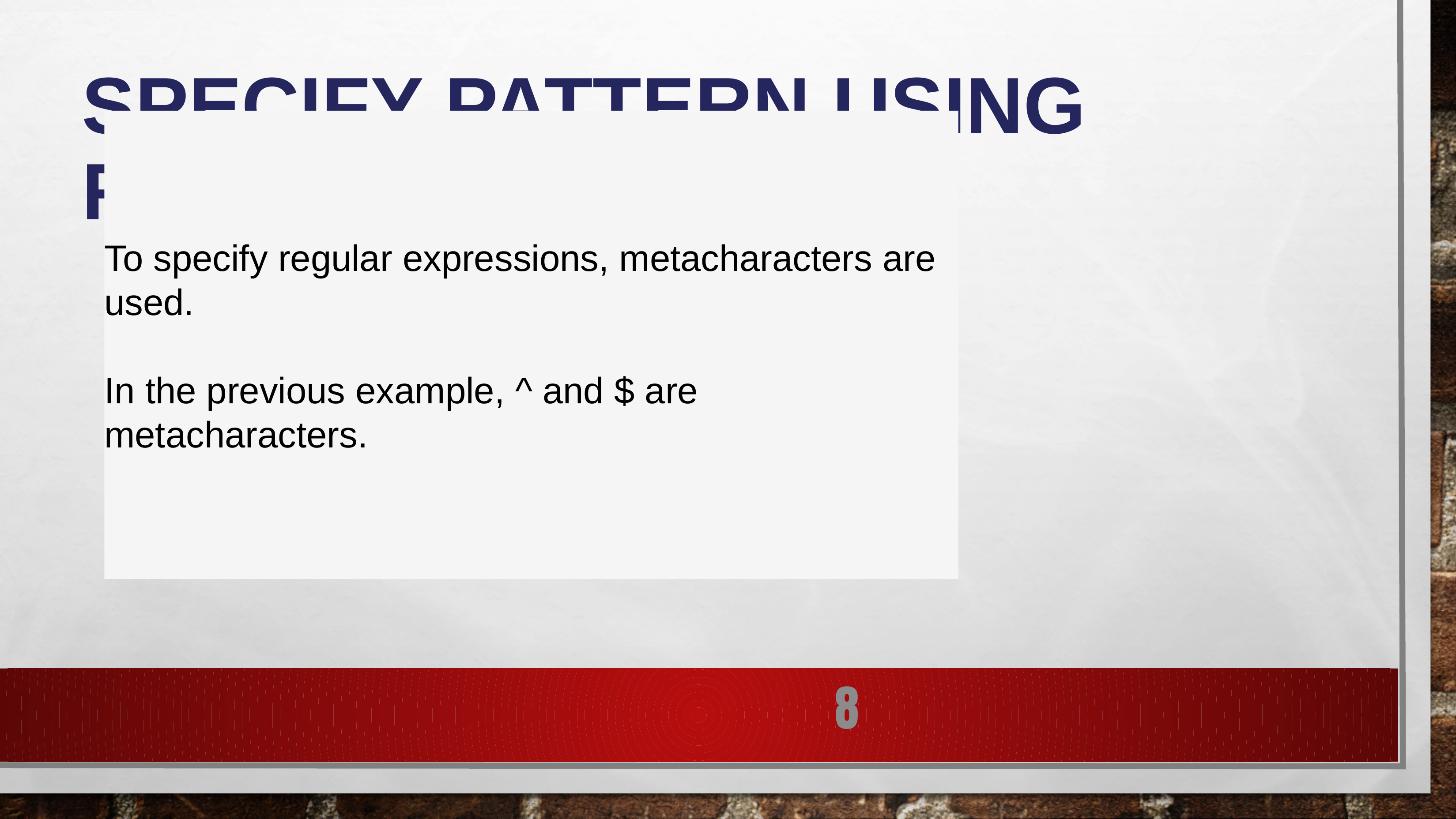

# Specify Pattern Using RegEx
To specify regular expressions, metacharacters are used.

In the previous example, ^ and $ are metacharacters.
8